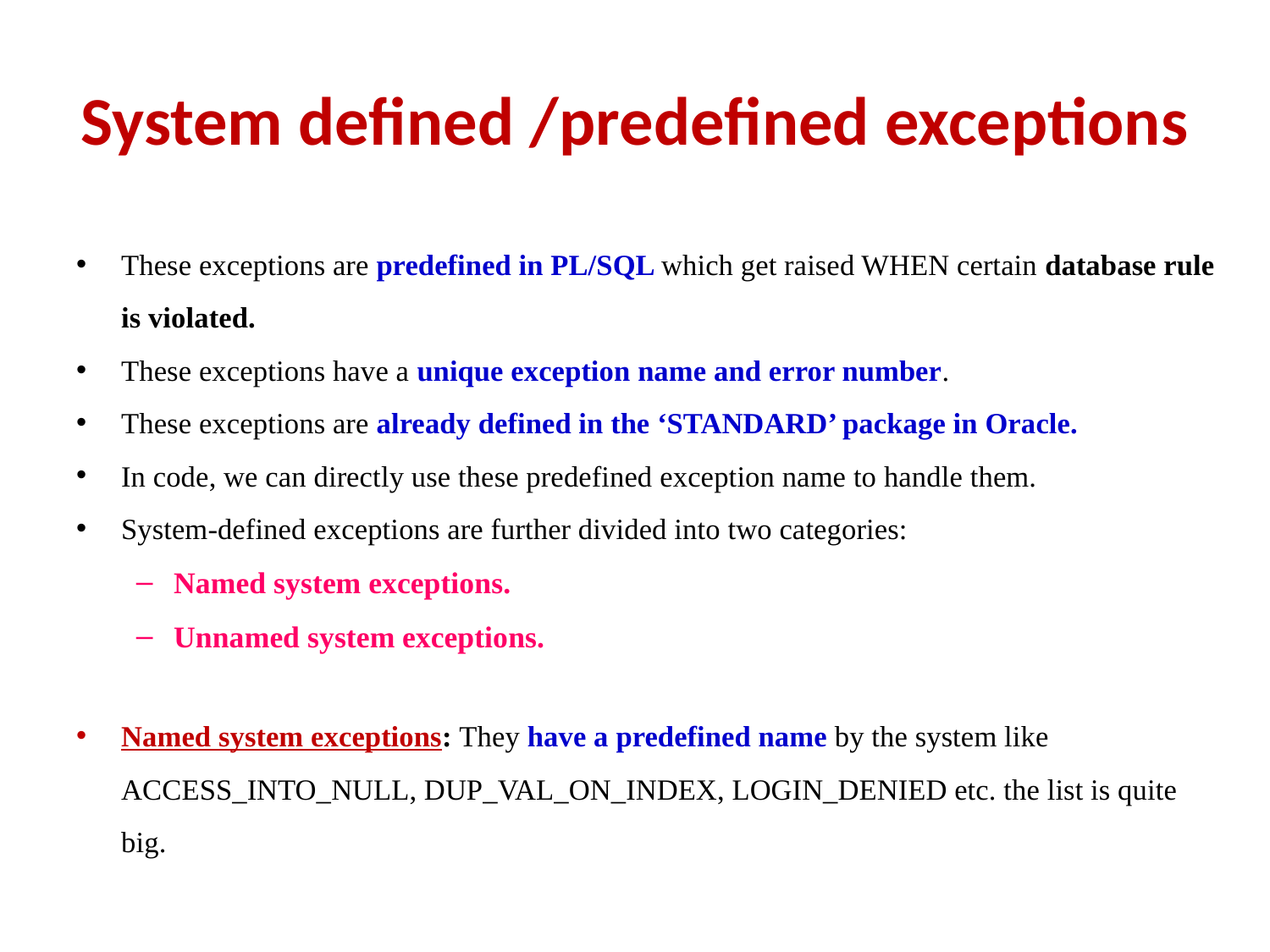

# System defined /predefined exceptions
These exceptions are predefined in PL/SQL which get raised WHEN certain database rule is violated.
These exceptions have a unique exception name and error number.
These exceptions are already defined in the ‘STANDARD’ package in Oracle.
In code, we can directly use these predefined exception name to handle them.
System-defined exceptions are further divided into two categories:
Named system exceptions.
Unnamed system exceptions.

Named system exceptions: They have a predefined name by the system like ACCESS_INTO_NULL, DUP_VAL_ON_INDEX, LOGIN_DENIED etc. the list is quite big.